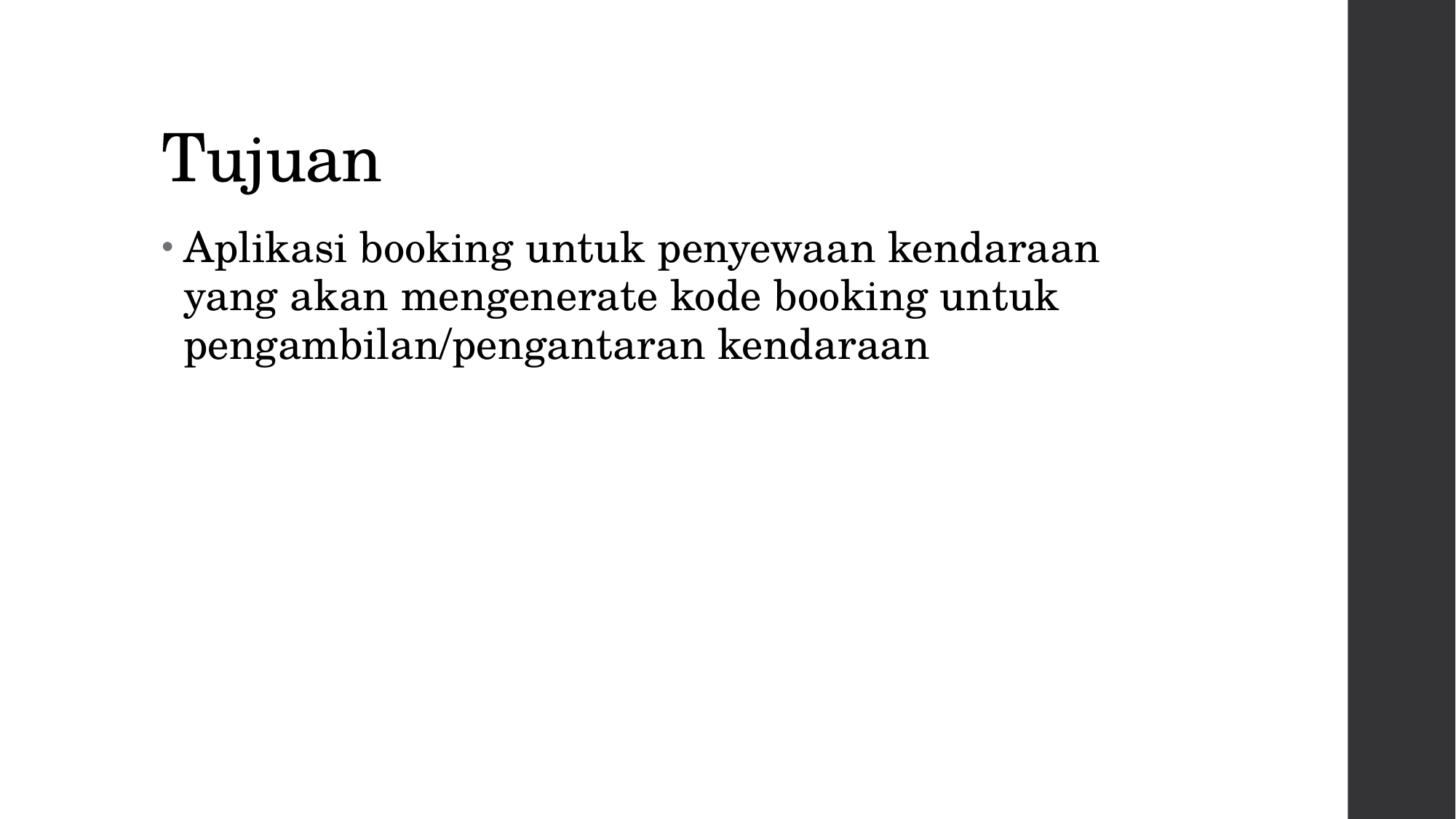

# Tujuan
Aplikasi booking untuk penyewaan kendaraan yang akan mengenerate kode booking untuk pengambilan/pengantaran kendaraan